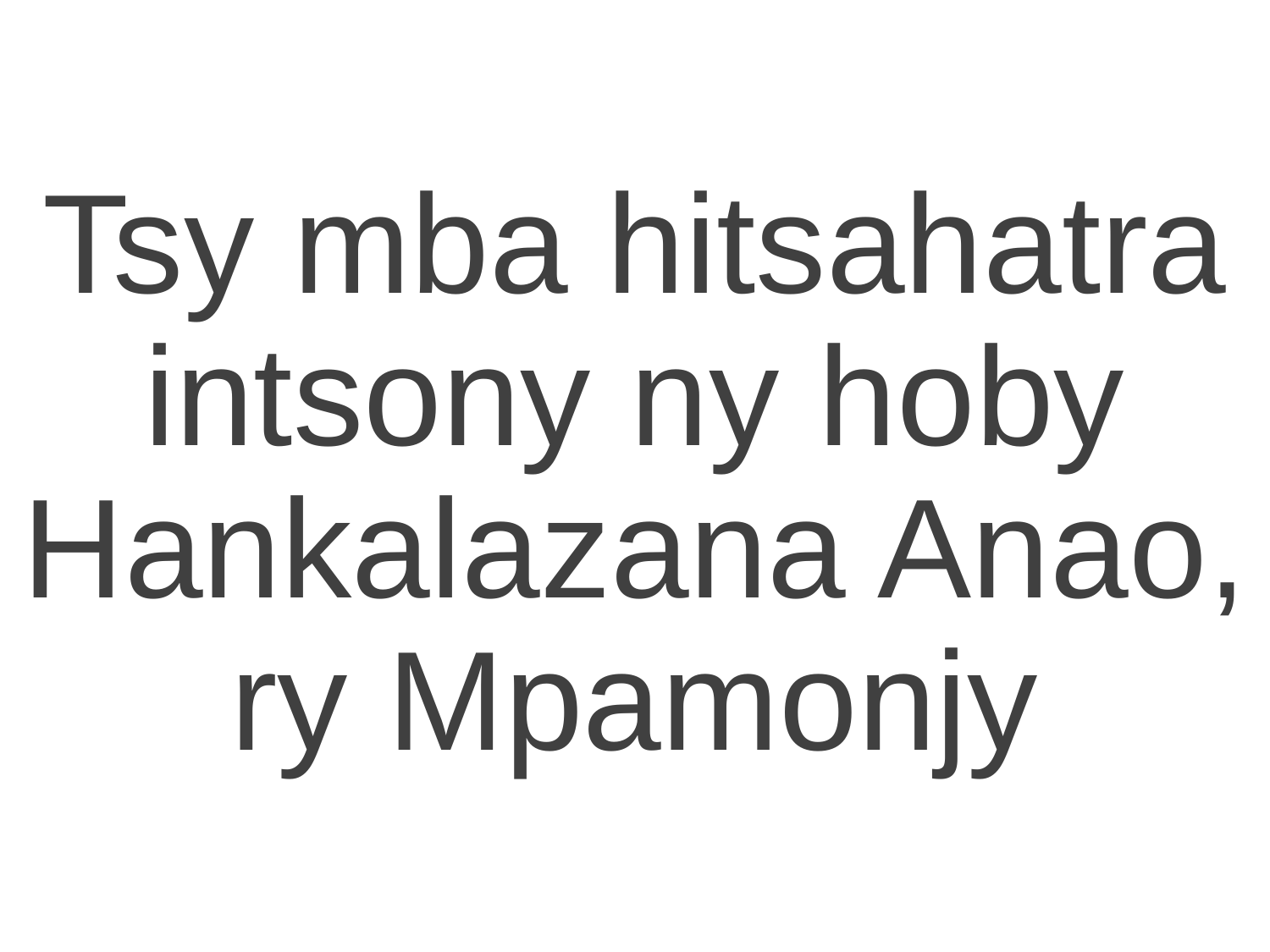

Tsy mba hitsahatra intsony ny hoby
Hankalazana Anao, ry Mpamonjy